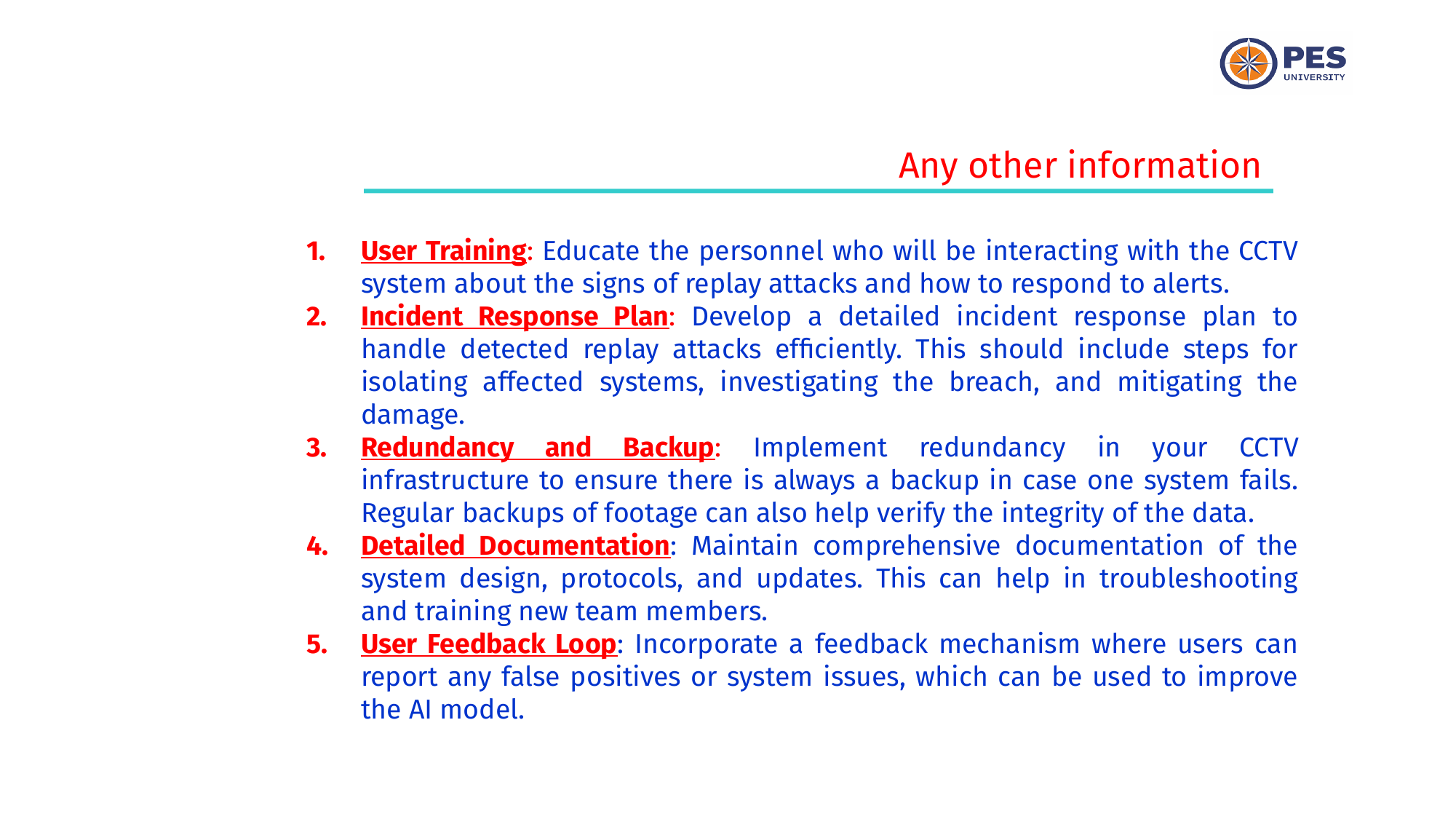

Any other information

User Training: Educate the personnel who will be interacting with the CCTV system about the signs of replay attacks and how to respond to alerts.
Incident Response Plan: Develop a detailed incident response plan to handle detected replay attacks efficiently. This should include steps for isolating affected systems, investigating the breach, and mitigating the damage.
Redundancy and Backup: Implement redundancy in your CCTV infrastructure to ensure there is always a backup in case one system fails. Regular backups of footage can also help verify the integrity of the data.
Detailed Documentation: Maintain comprehensive documentation of the system design, protocols, and updates. This can help in troubleshooting and training new team members.
User Feedback Loop: Incorporate a feedback mechanism where users can report any false positives or system issues, which can be used to improve the AI model.